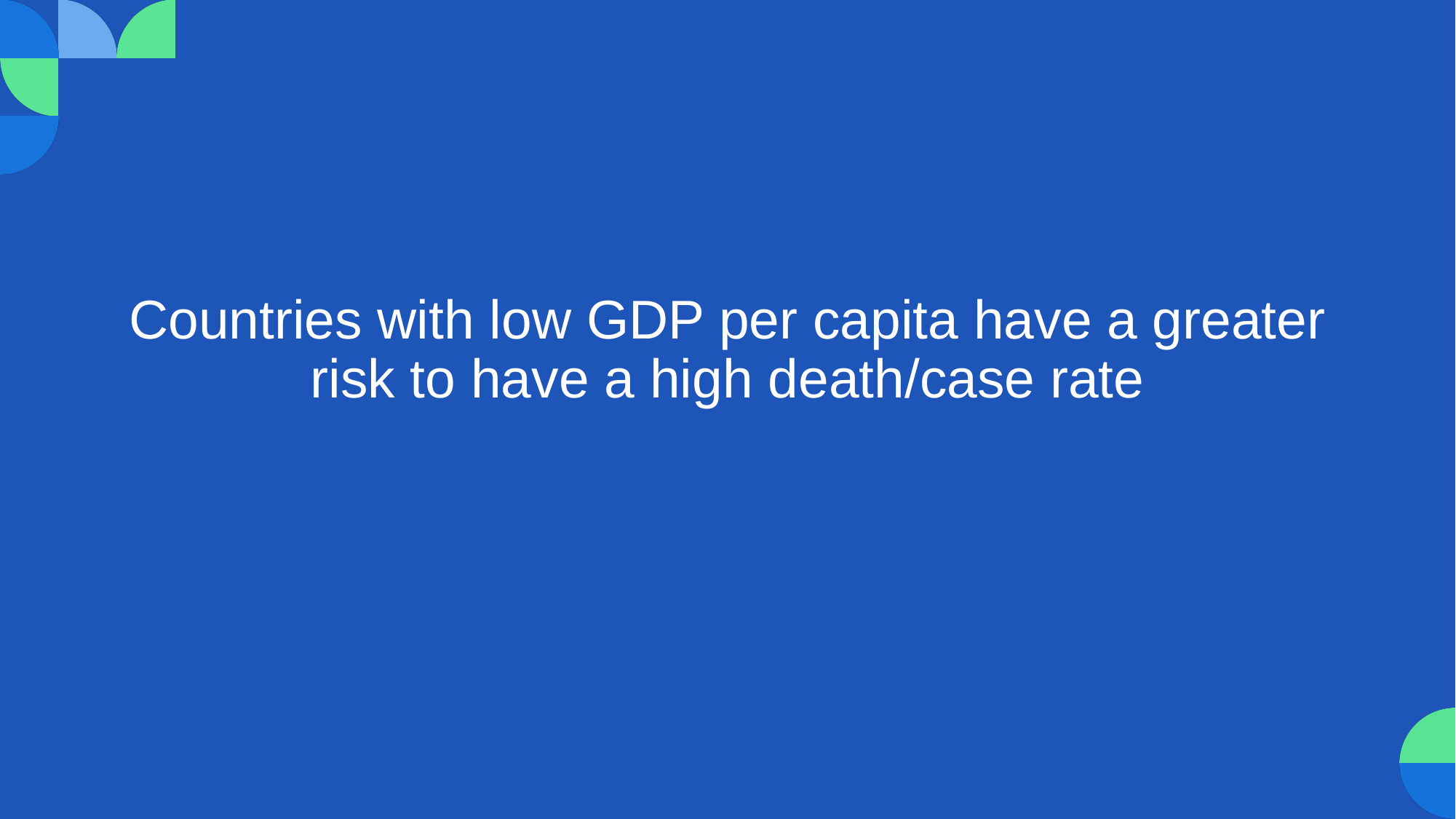

# Countries with low GDP per capita have a greater risk to have a high death/case rate